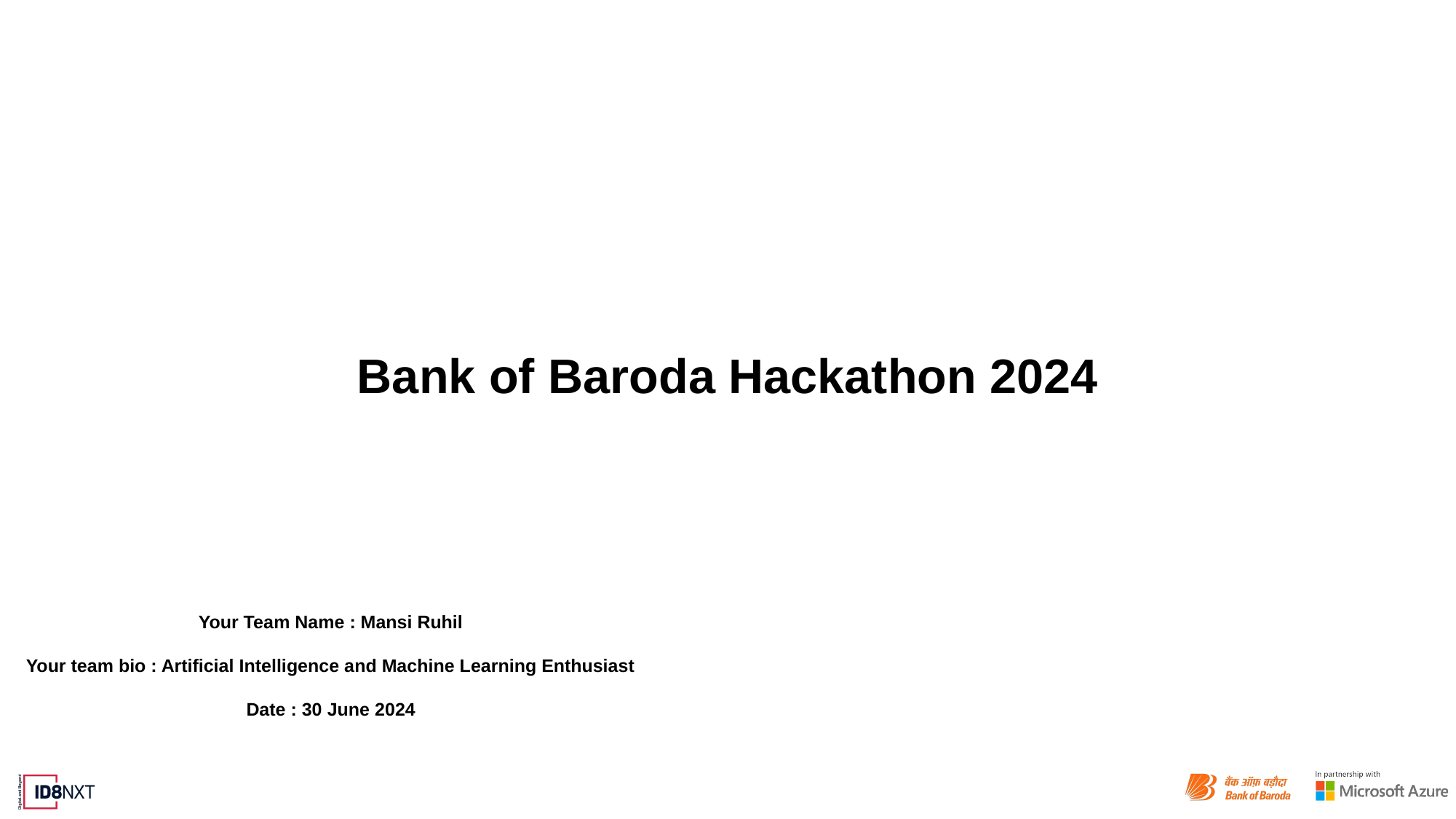

Bank of Baroda Hackathon 2024
Your Team Name : Mansi Ruhil

Your team bio : Artificial Intelligence and Machine Learning Enthusiast

Date : 30 June 2024